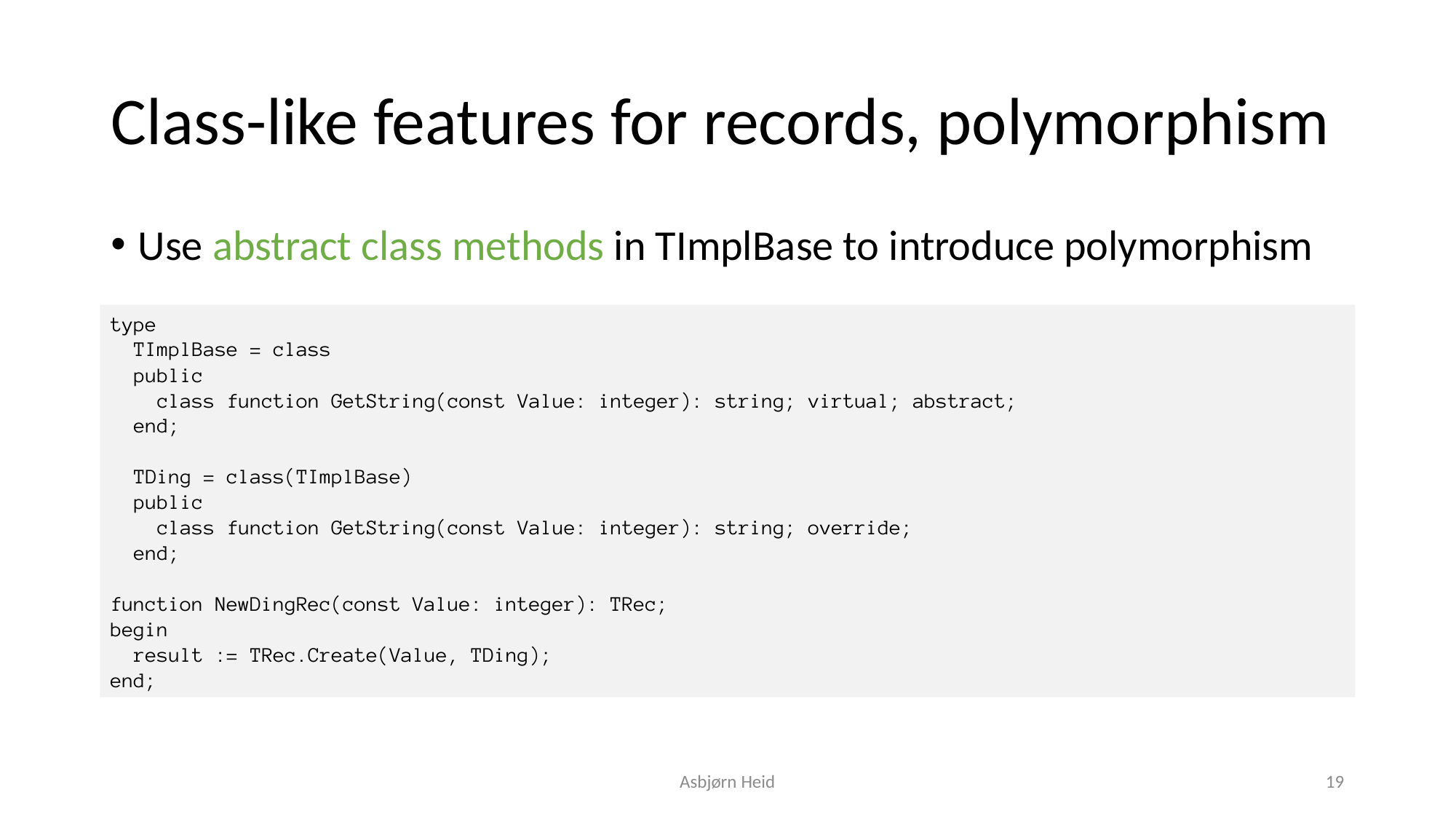

# Class-like features for records, polymorphism
Use abstract class methods in TImplBase to introduce polymorphism
type
  TImplBase = class
  public
    class function GetString(const Value: integer): string; virtual; abstract;
  end;

  TDing = class(TImplBase)
  public
    class function GetString(const Value: integer): string; override;
  end;

function NewDingRec(const Value: integer): TRec;
begin
  result := TRec.Create(Value, TDing);
end;
Asbjørn Heid
19